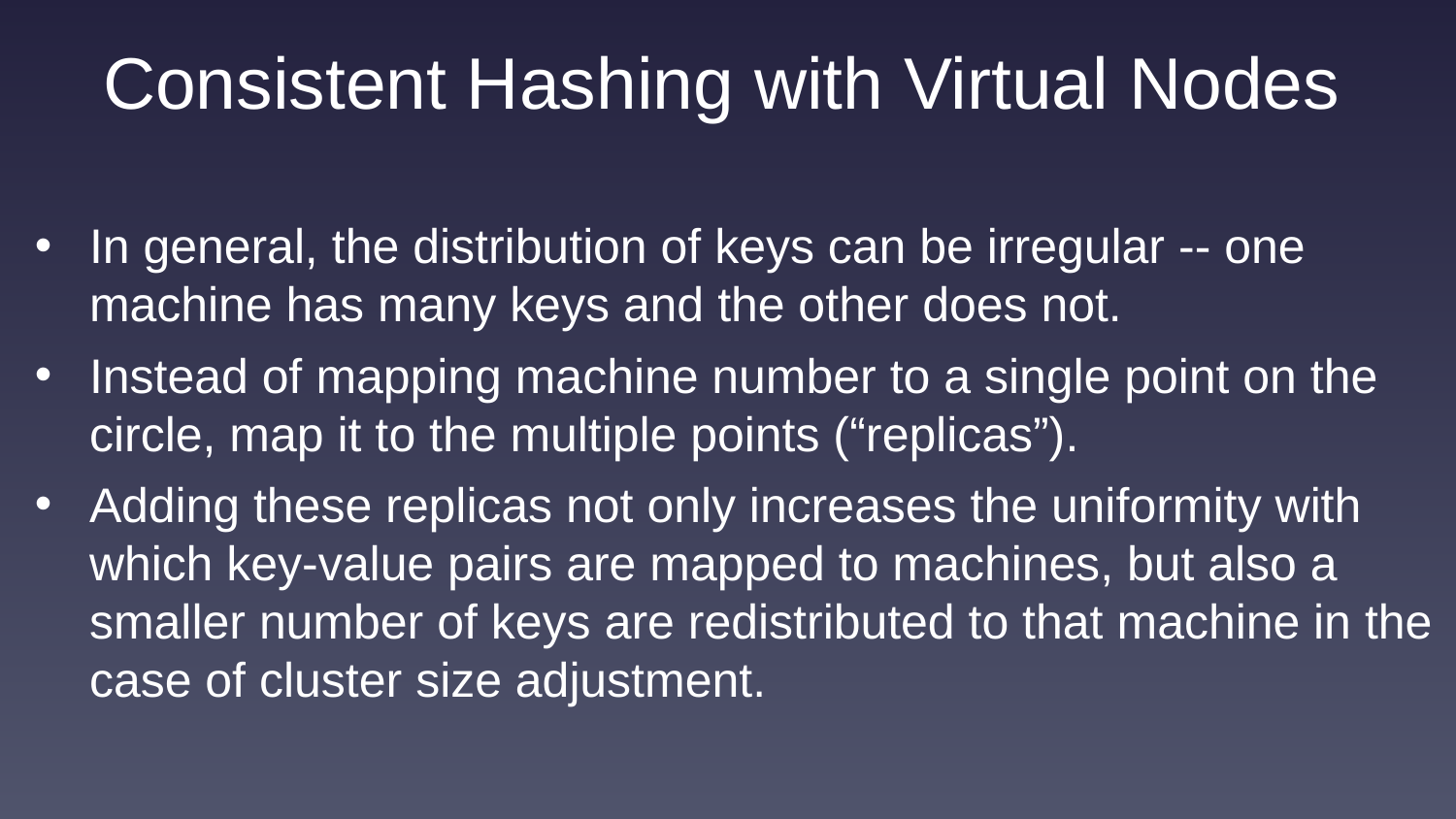

# Consistent Hashing with Virtual Nodes
In general, the distribution of keys can be irregular -- one machine has many keys and the other does not.
Instead of mapping machine number to a single point on the circle, map it to the multiple points (“replicas”).
Adding these replicas not only increases the uniformity with which key-value pairs are mapped to machines, but also a smaller number of keys are redistributed to that machine in the case of cluster size adjustment.